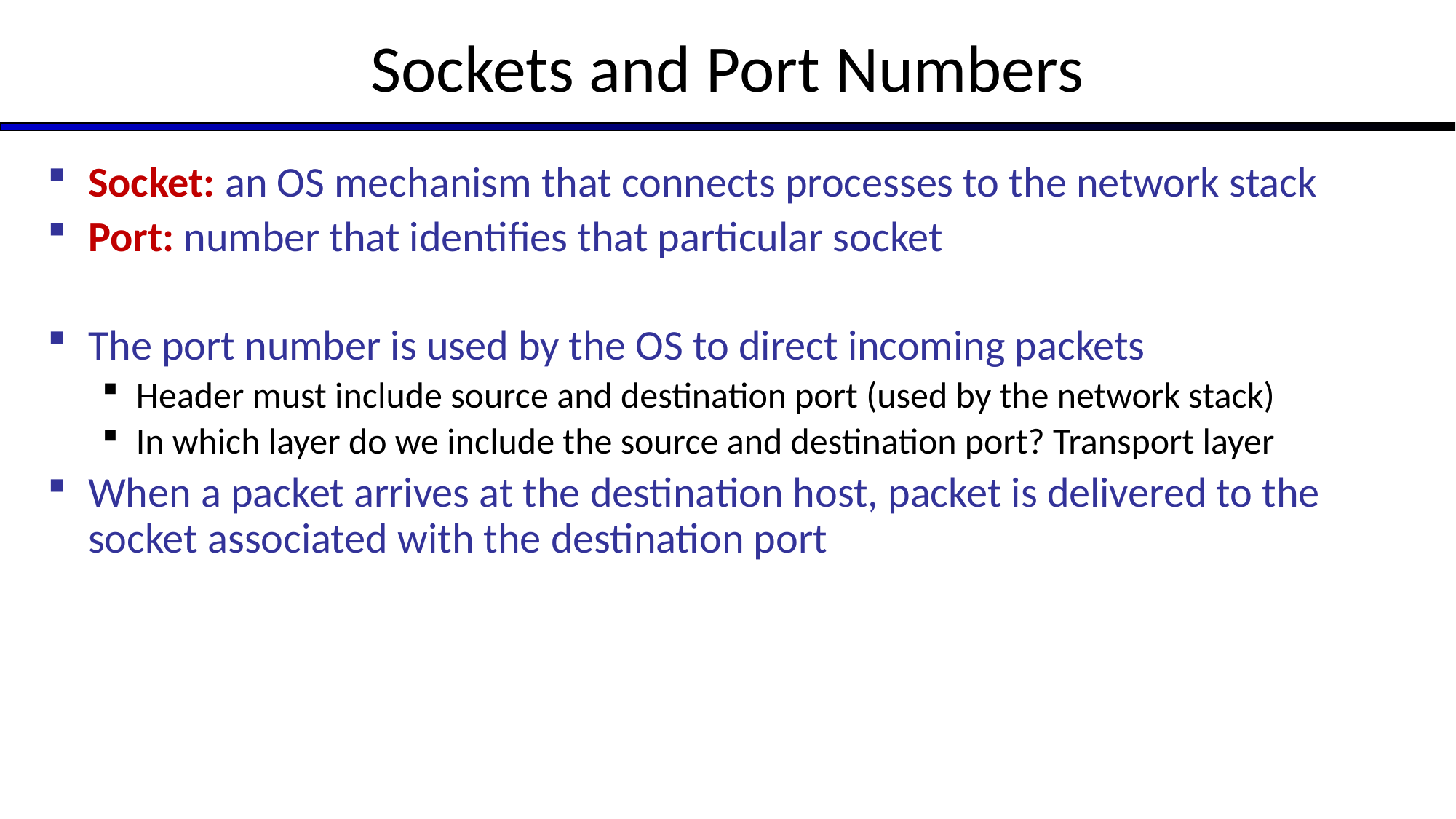

# Sockets and Port Numbers
Socket: an OS mechanism that connects processes to the network stack
Port: number that identifies that particular socket

The port number is used by the OS to direct incoming packets
Header must include source and destination port (used by the network stack)
In which layer do we include the source and destination port? Transport layer
When a packet arrives at the destination host, packet is delivered to the socket associated with the destination port